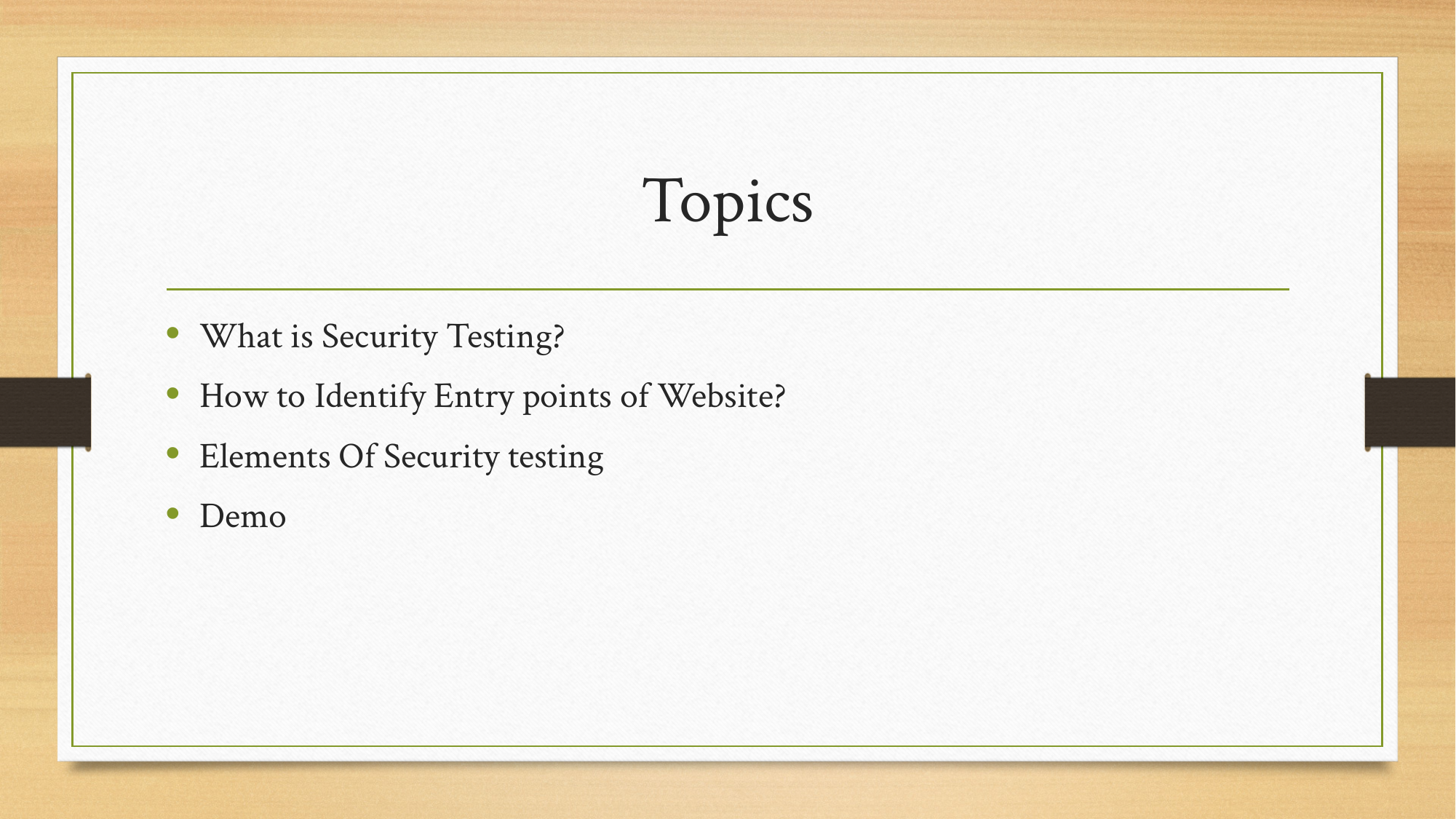

# Topics
What is Security Testing?
How to Identify Entry points of Website?
Elements Of Security testing
Demo